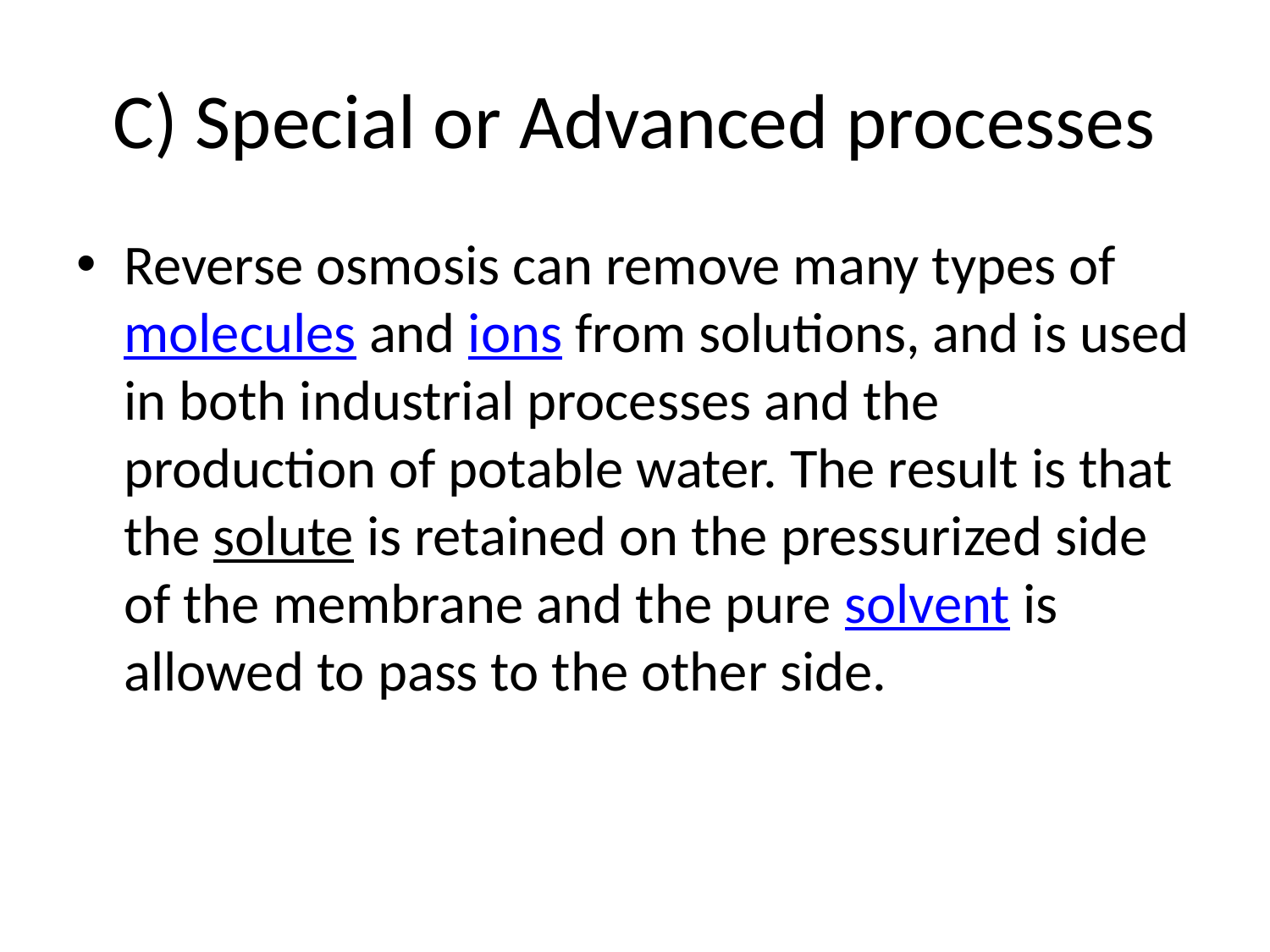

# C) Special or Advanced processes
Reverse osmosis can remove many types of molecules and ions from solutions, and is used in both industrial processes and the production of potable water. The result is that the solute is retained on the pressurized side of the membrane and the pure solvent is allowed to pass to the other side.